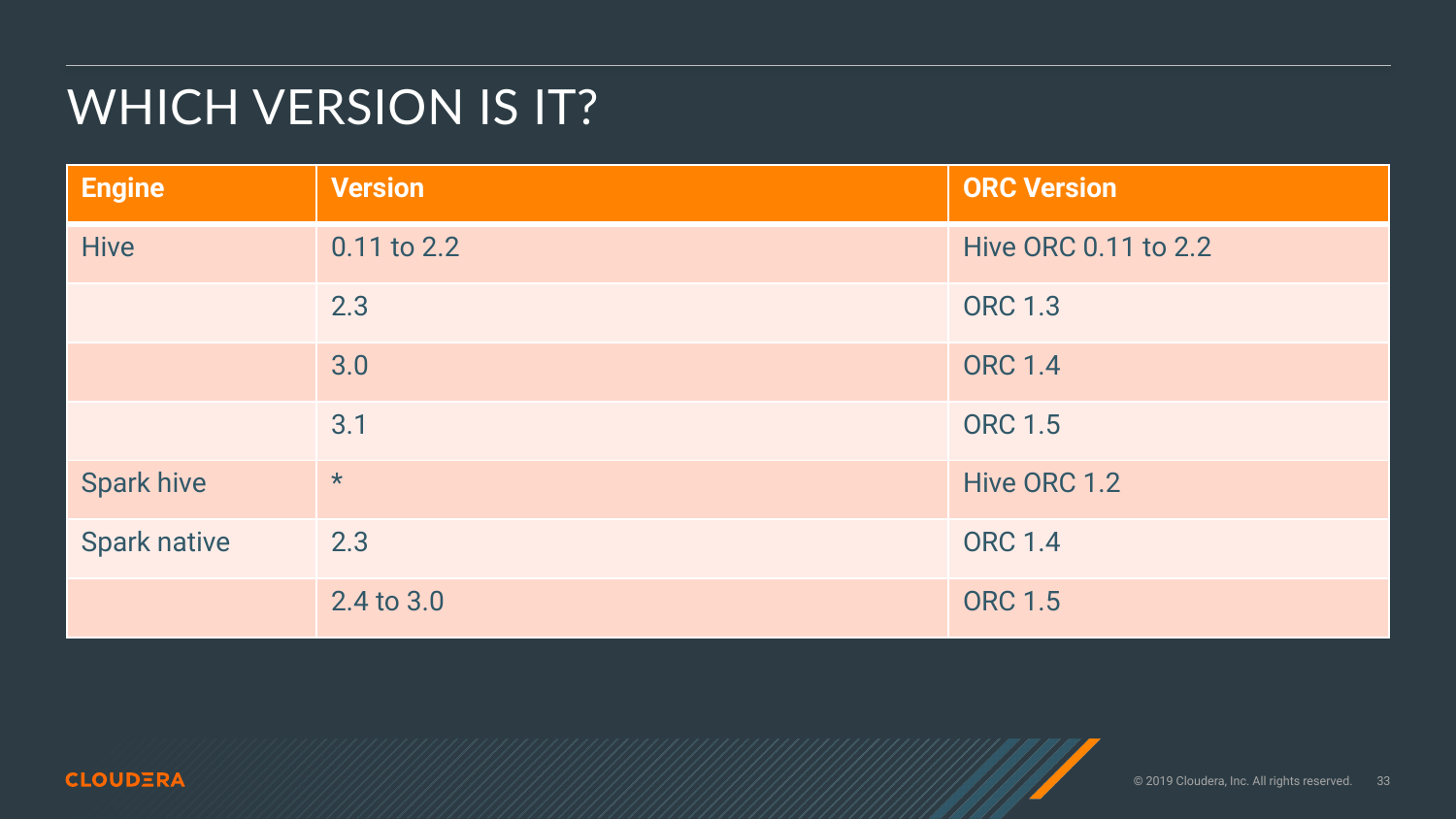

# Which Version is IT?
| Engine | Version | ORC Version |
| --- | --- | --- |
| Hive | 0.11 to 2.2 | Hive ORC 0.11 to 2.2 |
|  | 2.3 | ORC 1.3 |
|  | 3.0 | ORC 1.4 |
|  | 3.1 | ORC 1.5 |
| Spark hive | \* | Hive ORC 1.2 |
| Spark native | 2.3 | ORC 1.4 |
|  | 2.4 to 3.0 | ORC 1.5 |